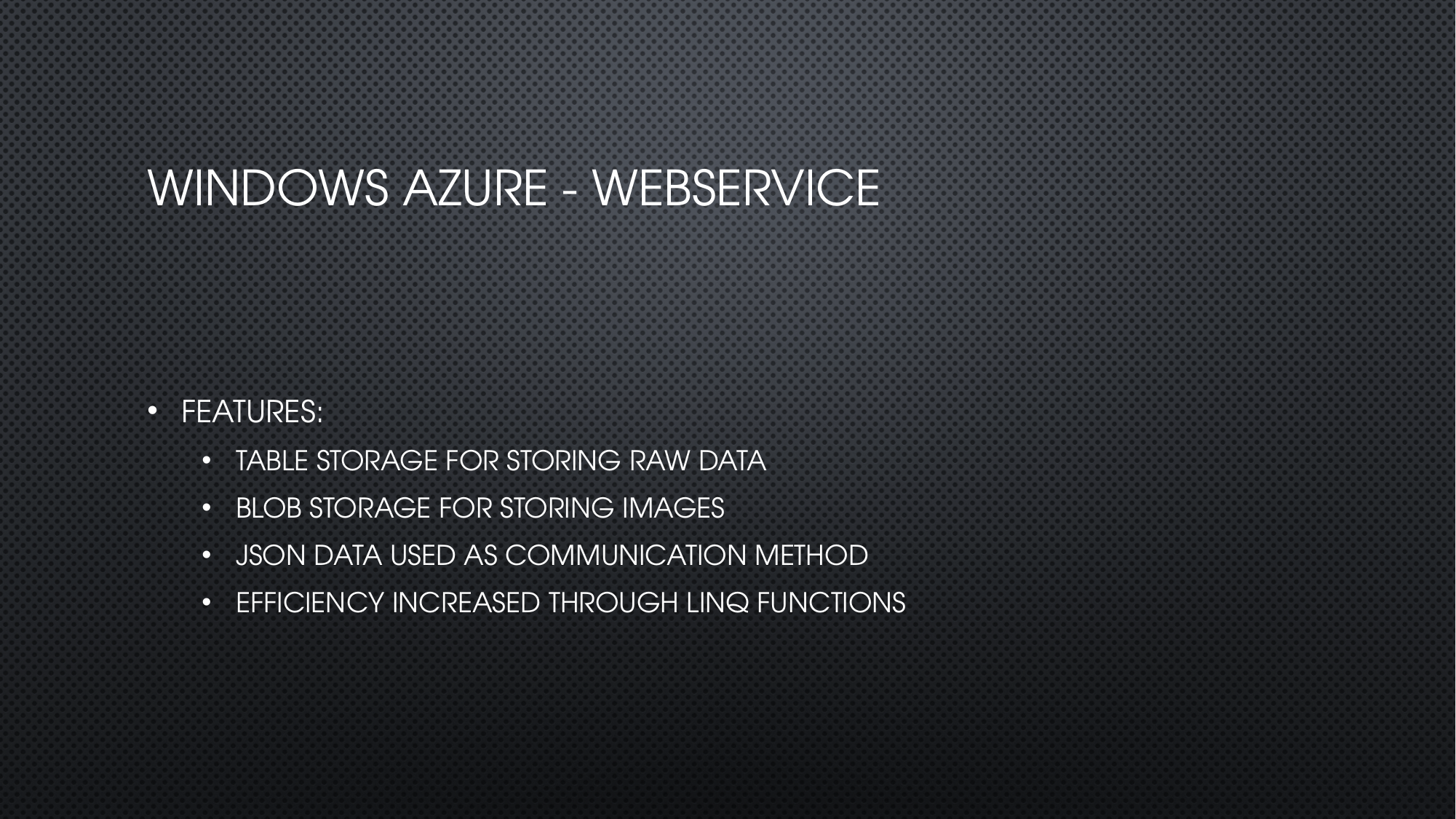

# Windows Azure - WebService
Features:
Table storage for storing raw data
Blob storage for storing Images
JSON data used as communication method
Efficiency increased through LINQ functions